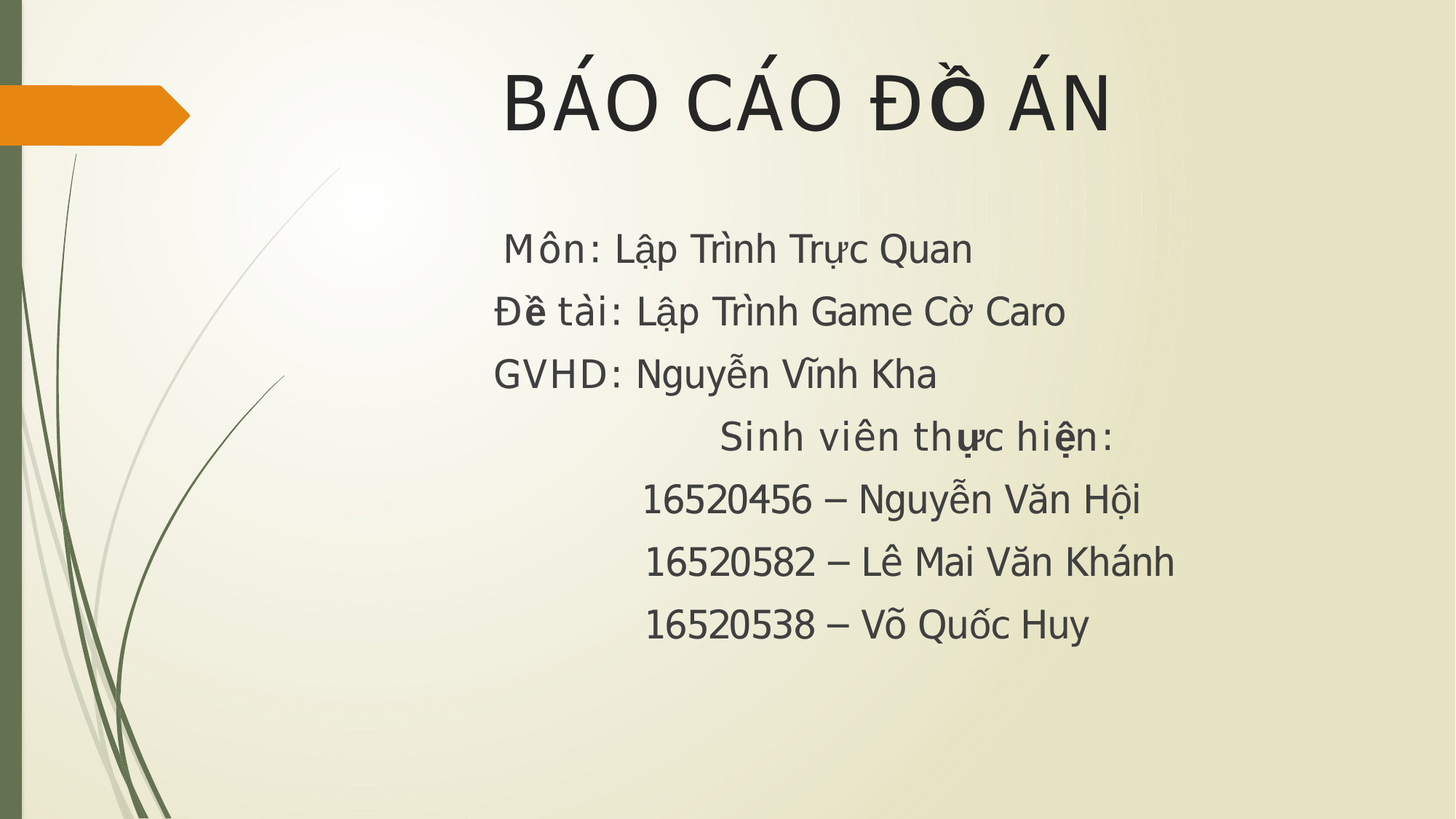

BÁO CÁO ĐỒ ÁN
                     Môn: Lập Trình Trực Quan
Đề tài: Lập Trình Game Cờ Caro
                   GVHD: Nguyễn Vĩnh Kha
				  Sinh viên thực hiện:
                  16520456 – Nguyễn Văn Hội
                     16520582 – Lê Mai Văn Khánh
              16520538 – Võ Quốc Huy